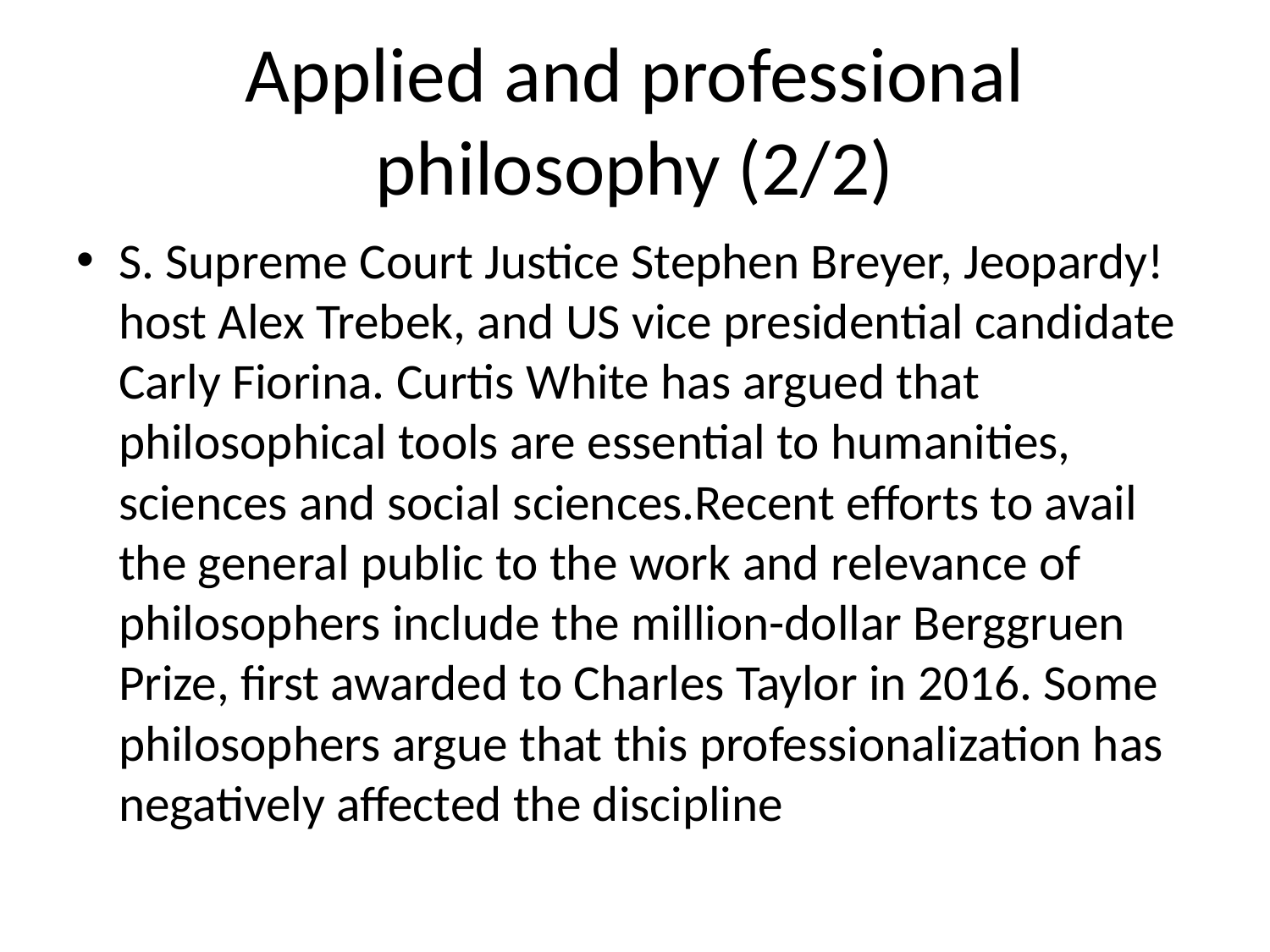

# Applied and professional philosophy (2/2)
S. Supreme Court Justice Stephen Breyer, Jeopardy! host Alex Trebek, and US vice presidential candidate Carly Fiorina. Curtis White has argued that philosophical tools are essential to humanities, sciences and social sciences.Recent efforts to avail the general public to the work and relevance of philosophers include the million-dollar Berggruen Prize, first awarded to Charles Taylor in 2016. Some philosophers argue that this professionalization has negatively affected the discipline